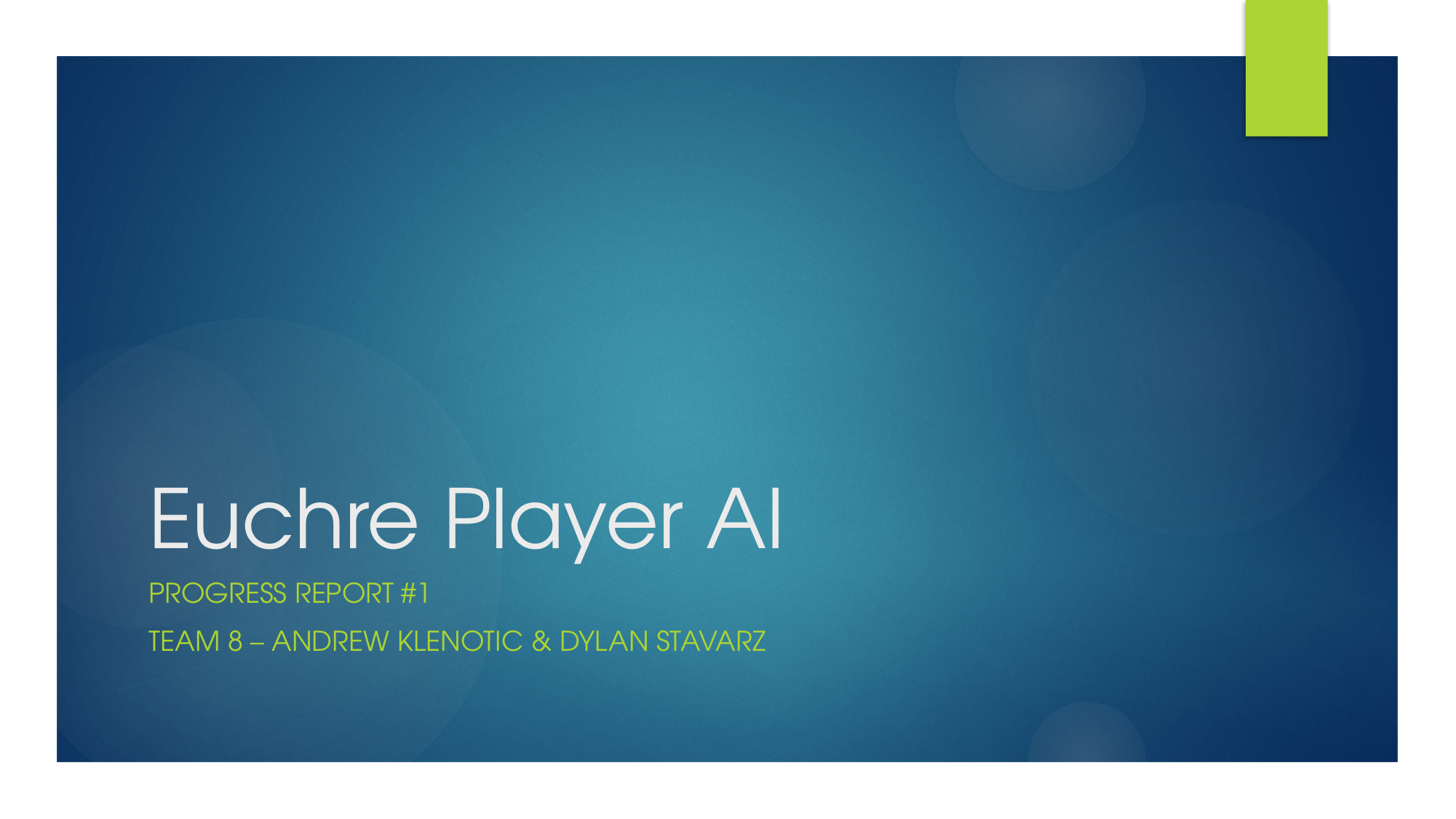

# Euchre Player AI
Progress Report #1
Team 8 – Andrew Klenotic & Dylan STavarz